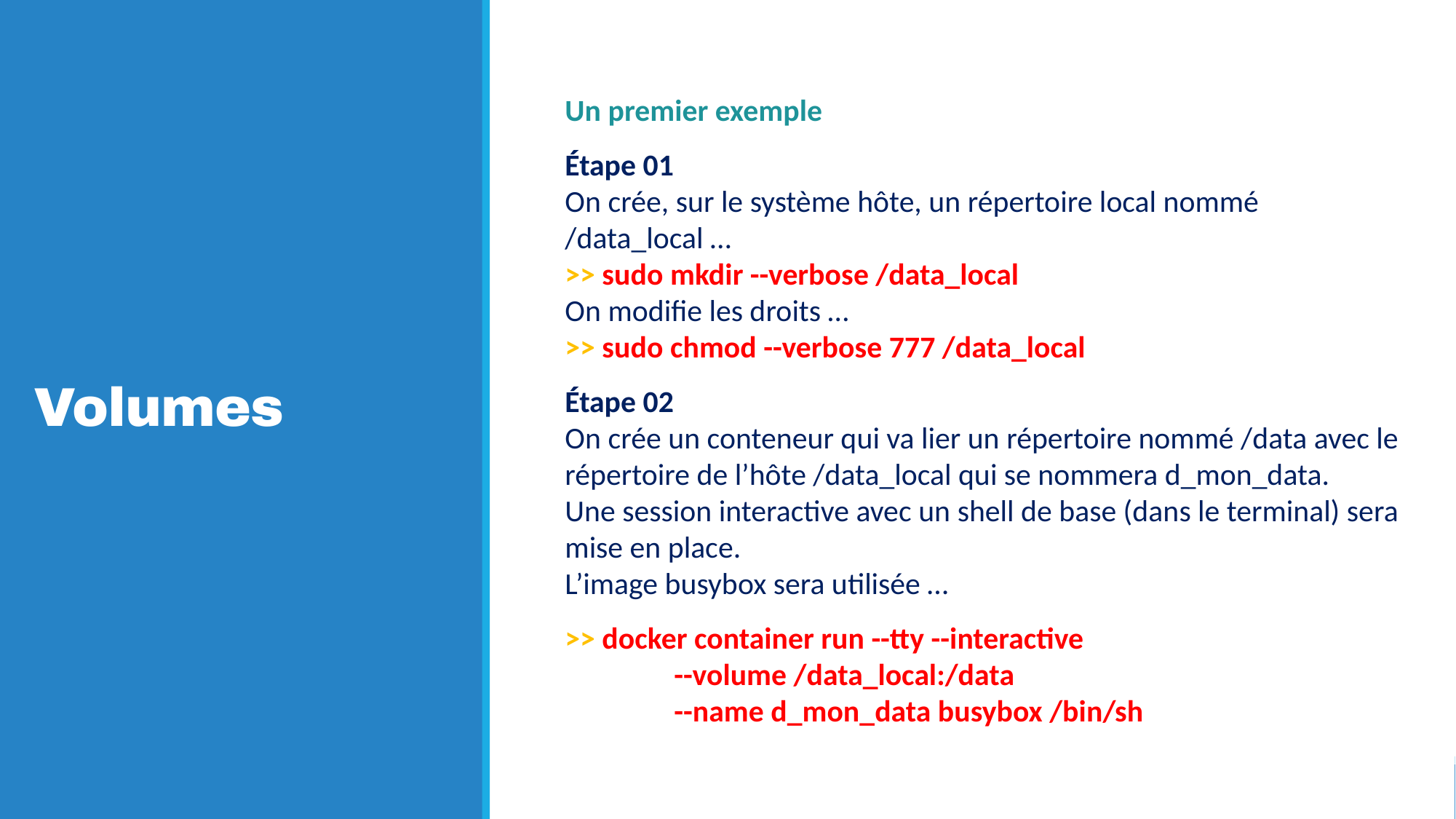

# Volumes
Un premier exemple
Étape 01
On crée, sur le système hôte, un répertoire local nommé
/data_local …
>> sudo mkdir --verbose /data_local
On modifie les droits …
>> sudo chmod --verbose 777 /data_local
Étape 02
On crée un conteneur qui va lier un répertoire nommé /data avec le répertoire de l’hôte /data_local qui se nommera d_mon_data.
Une session interactive avec un shell de base (dans le terminal) sera mise en place.
L’image busybox sera utilisée …
>> docker container run --tty --interactive
	--volume /data_local:/data
	--name d_mon_data busybox /bin/sh